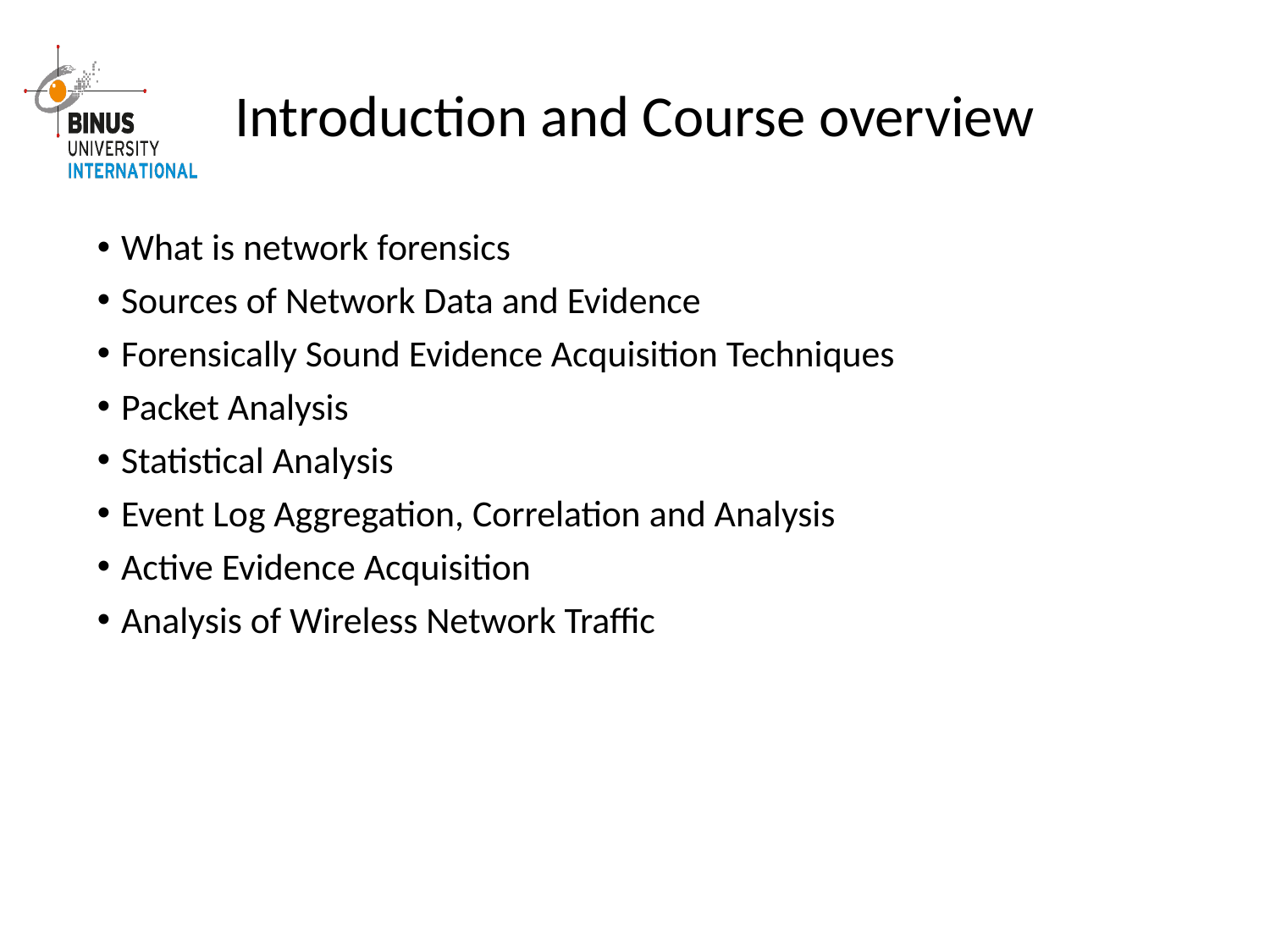

# Introduction and Course overview
What is network forensics
Sources of Network Data and Evidence
Forensically Sound Evidence Acquisition Techniques
Packet Analysis
Statistical Analysis
Event Log Aggregation, Correlation and Analysis
Active Evidence Acquisition
Analysis of Wireless Network Traffic